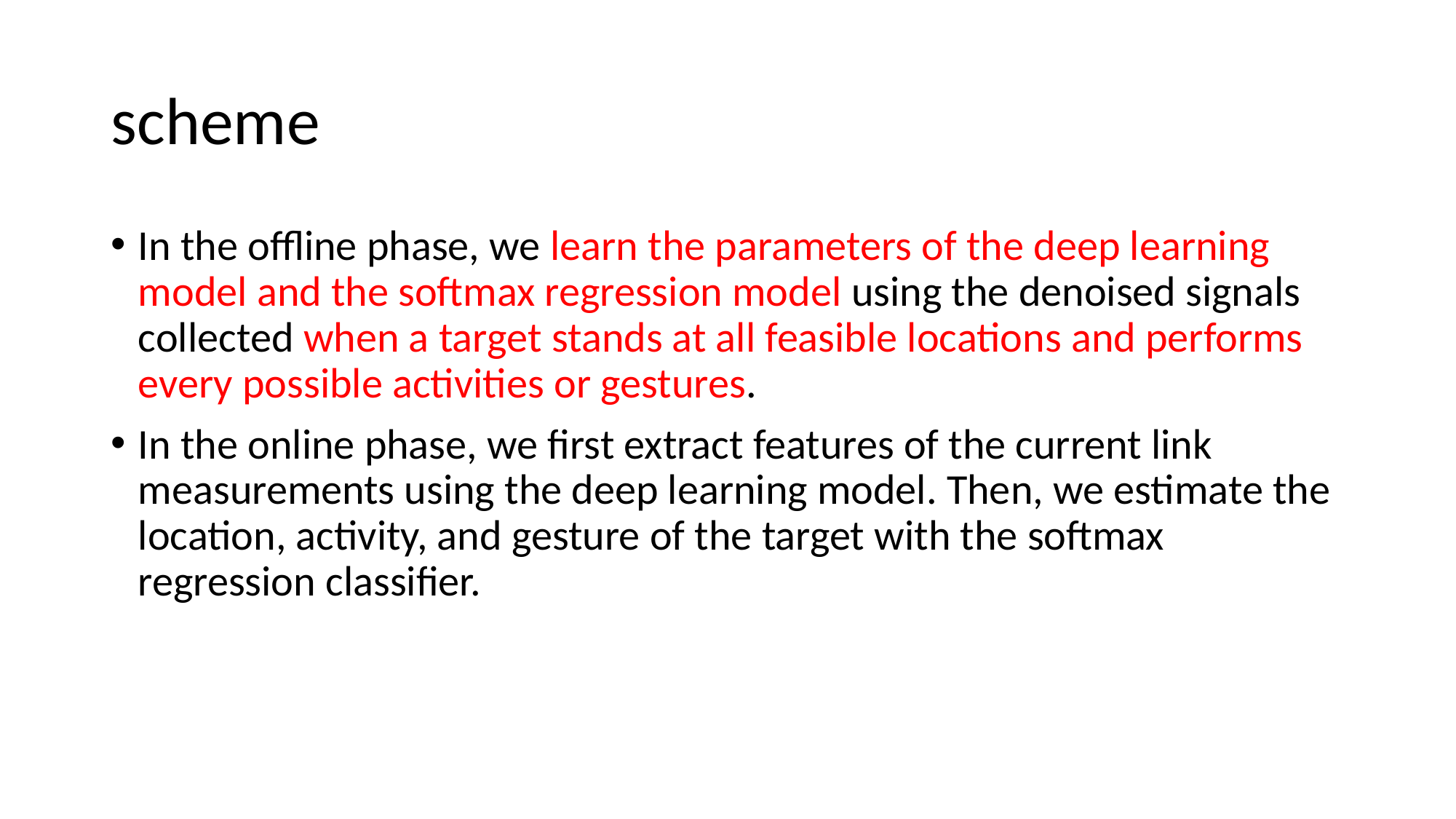

# scheme
In the offline phase, we learn the parameters of the deep learning model and the softmax regression model using the denoised signals collected when a target stands at all feasible locations and performs every possible activities or gestures.
In the online phase, we first extract features of the current link measurements using the deep learning model. Then, we estimate the location, activity, and gesture of the target with the softmax regression classifier.